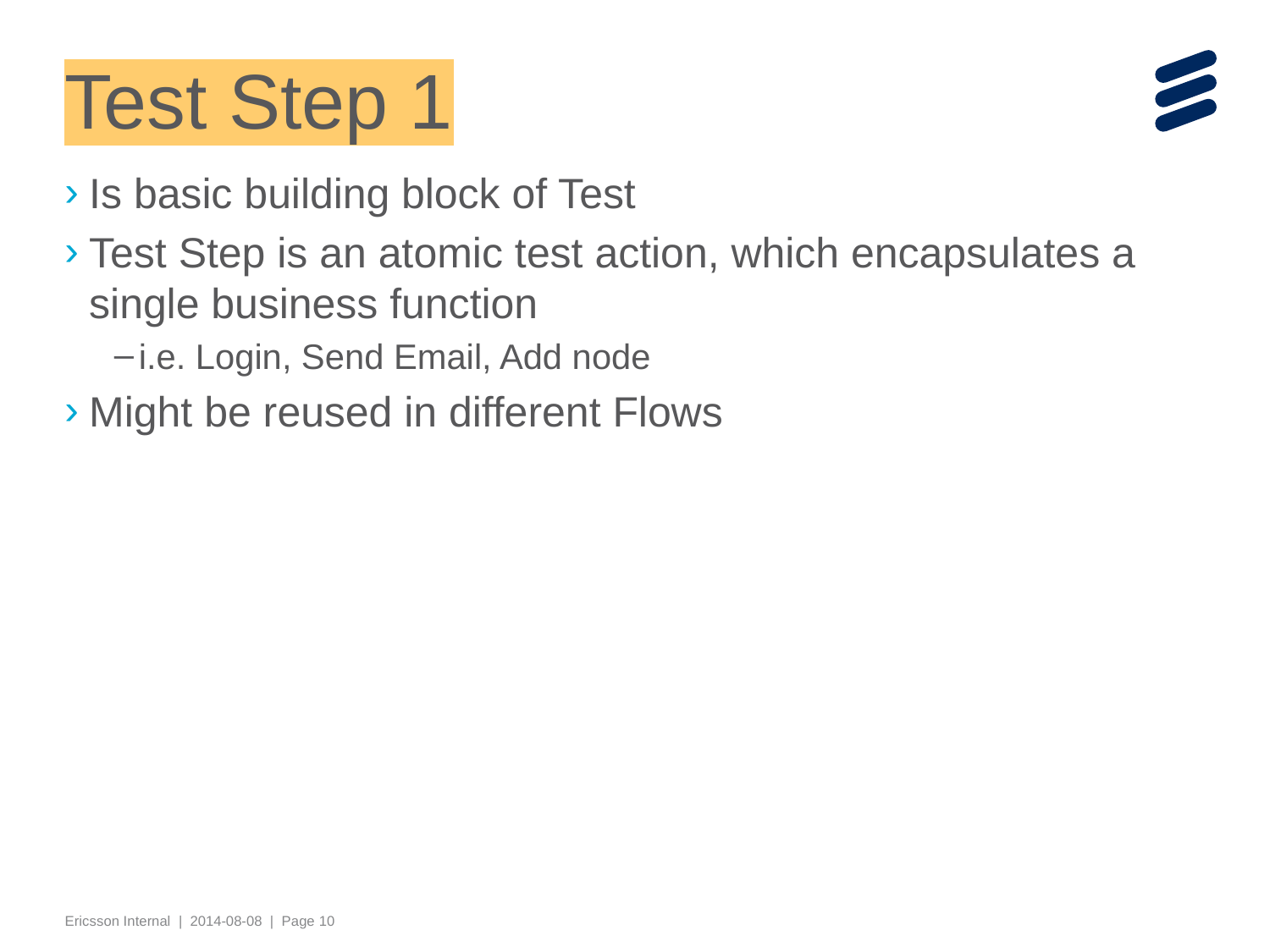

# Test Step 1
Is basic building block of Test
Test Step is an atomic test action, which encapsulates a single business function
i.e. Login, Send Email, Add node
Might be reused in different Flows